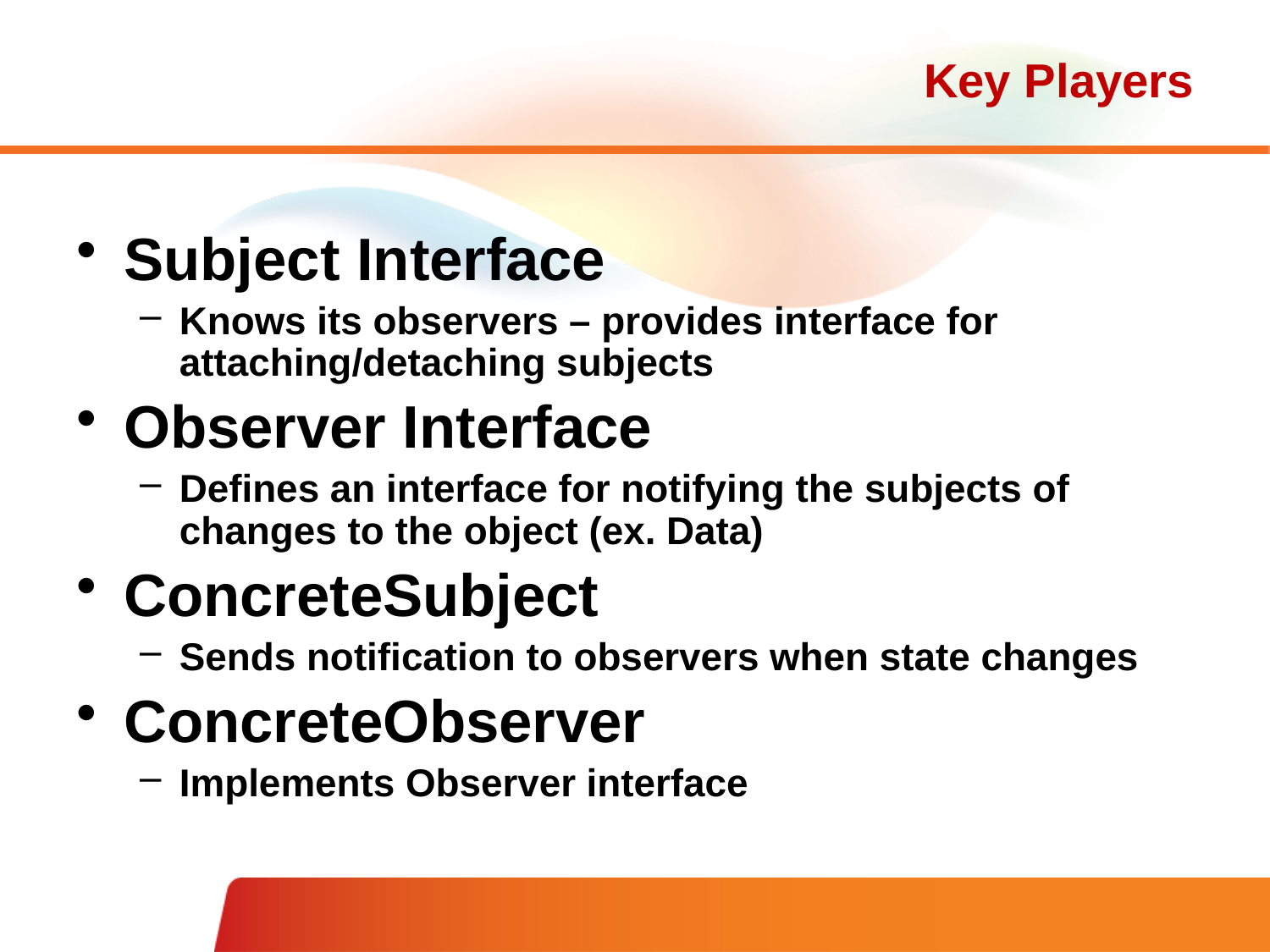

# Key Players
Subject Interface
Knows its observers – provides interface for attaching/detaching subjects
Observer Interface
Defines an interface for notifying the subjects of changes to the object (ex. Data)
ConcreteSubject
Sends notification to observers when state changes
ConcreteObserver
Implements Observer interface